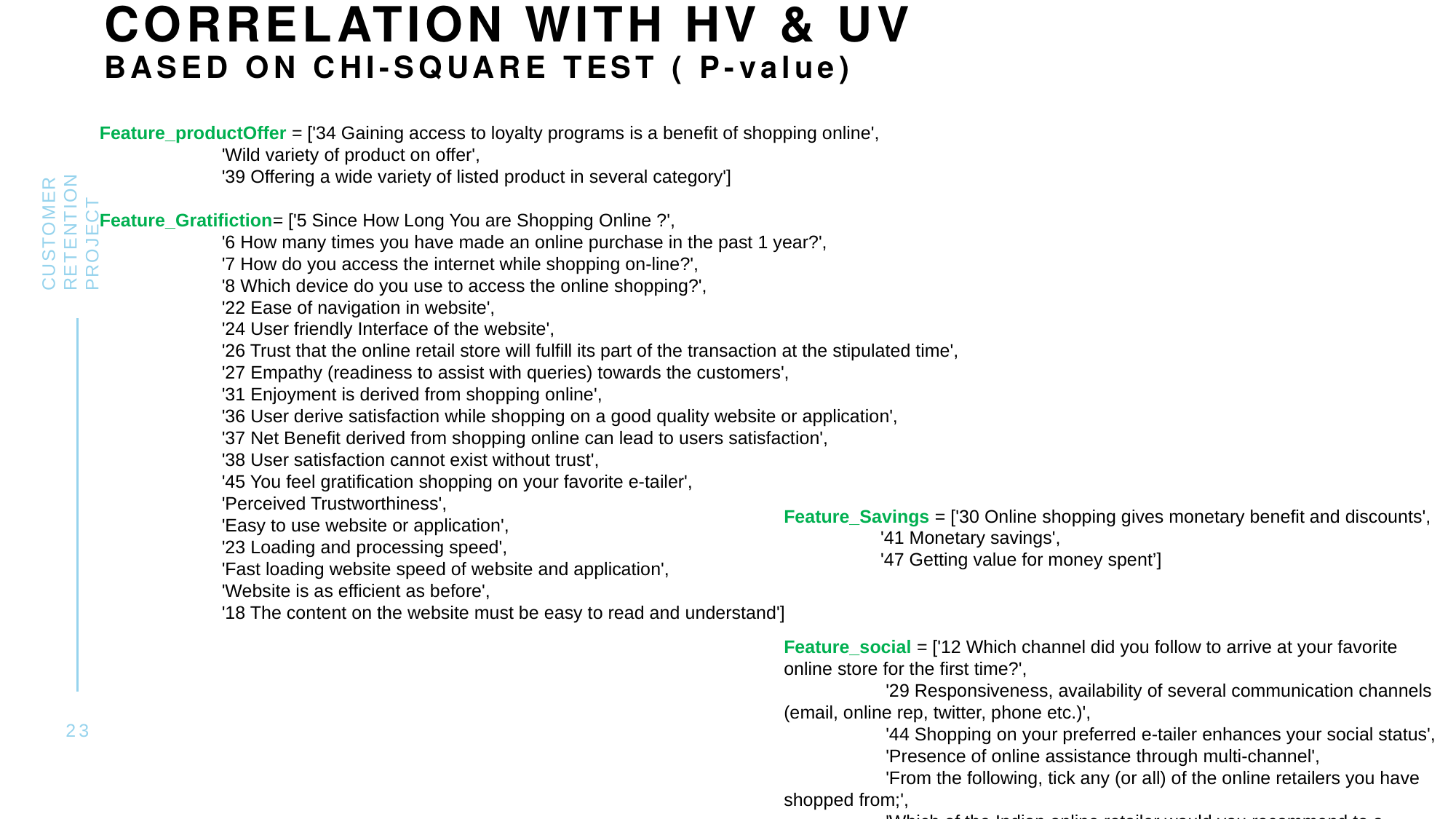

# Correlation with HV & UV Based on chi-square test ( P-value)
Feature_productOffer = ['34 Gaining access to loyalty programs is a benefit of shopping online',
                        'Wild variety of product on offer',
                        '39 Offering a wide variety of listed product in several category']

Feature_Gratifiction= ['5 Since How Long You are Shopping Online ?',
                        '6 How many times you have made an online purchase in the past 1 year?',
                        '7 How do you access the internet while shopping on-line?',
                        '8 Which device do you use to access the online shopping?',
                        '22 Ease of navigation in website',
                        '24 User friendly Interface of the website',
                        '26 Trust that the online retail store will fulfill its part of the transaction at the stipulated time',
                        '27 Empathy (readiness to assist with queries) towards the customers',
                        '31 Enjoyment is derived from shopping online',
                        '36 User derive satisfaction while shopping on a good quality website or application',
                        '37 Net Benefit derived from shopping online can lead to users satisfaction',
                        '38 User satisfaction cannot exist without trust',
                        '45 You feel gratification shopping on your favorite e-tailer',
                        'Perceived Trustworthiness',
                        'Easy to use website or application',
                        '23 Loading and processing speed',
                        'Fast loading website speed of website and application',
                        'Website is as efficient as before',
                        '18 The content on the website must be easy to read and understand']
Customer Retention Project
Feature_Savings = ['30 Online shopping gives monetary benefit and discounts',
                   '41 Monetary savings',
                   '47 Getting value for money spent’]

Feature_social = ['12 Which channel did you follow to arrive at your favorite online store for the first time?',
                    '29 Responsiveness, availability of several communication channels (email, online rep, twitter, phone etc.)',
                    '44 Shopping on your preferred e-tailer enhances your social status',
                    'Presence of online assistance through multi-channel',
                    'From the following, tick any (or all) of the online retailers you have shopped from;',
                    'Which of the Indian online retailer would you recommend to a friend?']
23